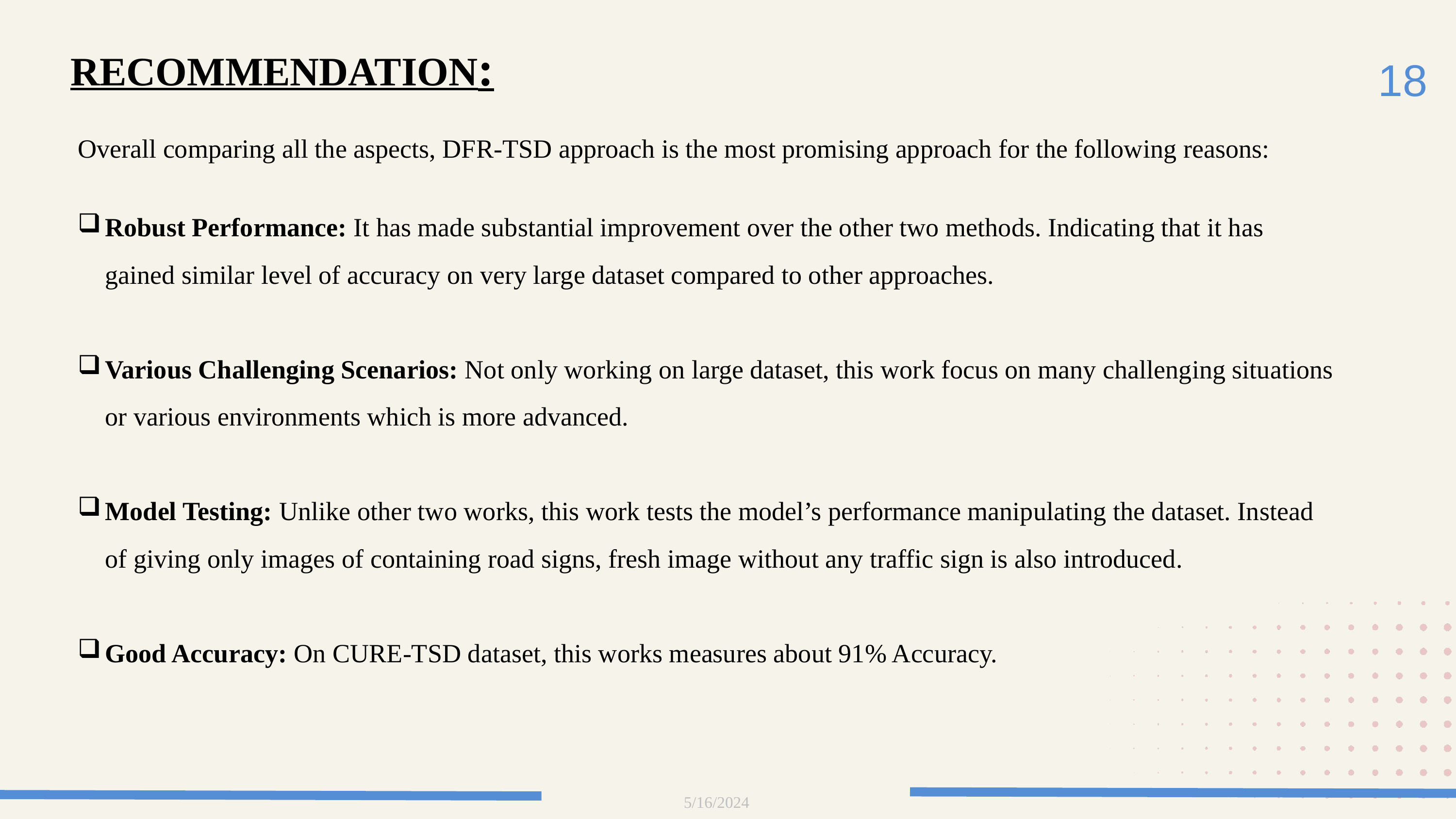

18
RECOMMENDATION:
Overall comparing all the aspects, DFR-TSD approach is the most promising approach for the following reasons:
Robust Performance: It has made substantial improvement over the other two methods. Indicating that it has gained similar level of accuracy on very large dataset compared to other approaches.
Various Challenging Scenarios: Not only working on large dataset, this work focus on many challenging situations or various environments which is more advanced.
Model Testing: Unlike other two works, this work tests the model’s performance manipulating the dataset. Instead of giving only images of containing road signs, fresh image without any traffic sign is also introduced.
Good Accuracy: On CURE-TSD dataset, this works measures about 91% Accuracy.

5/16/2024